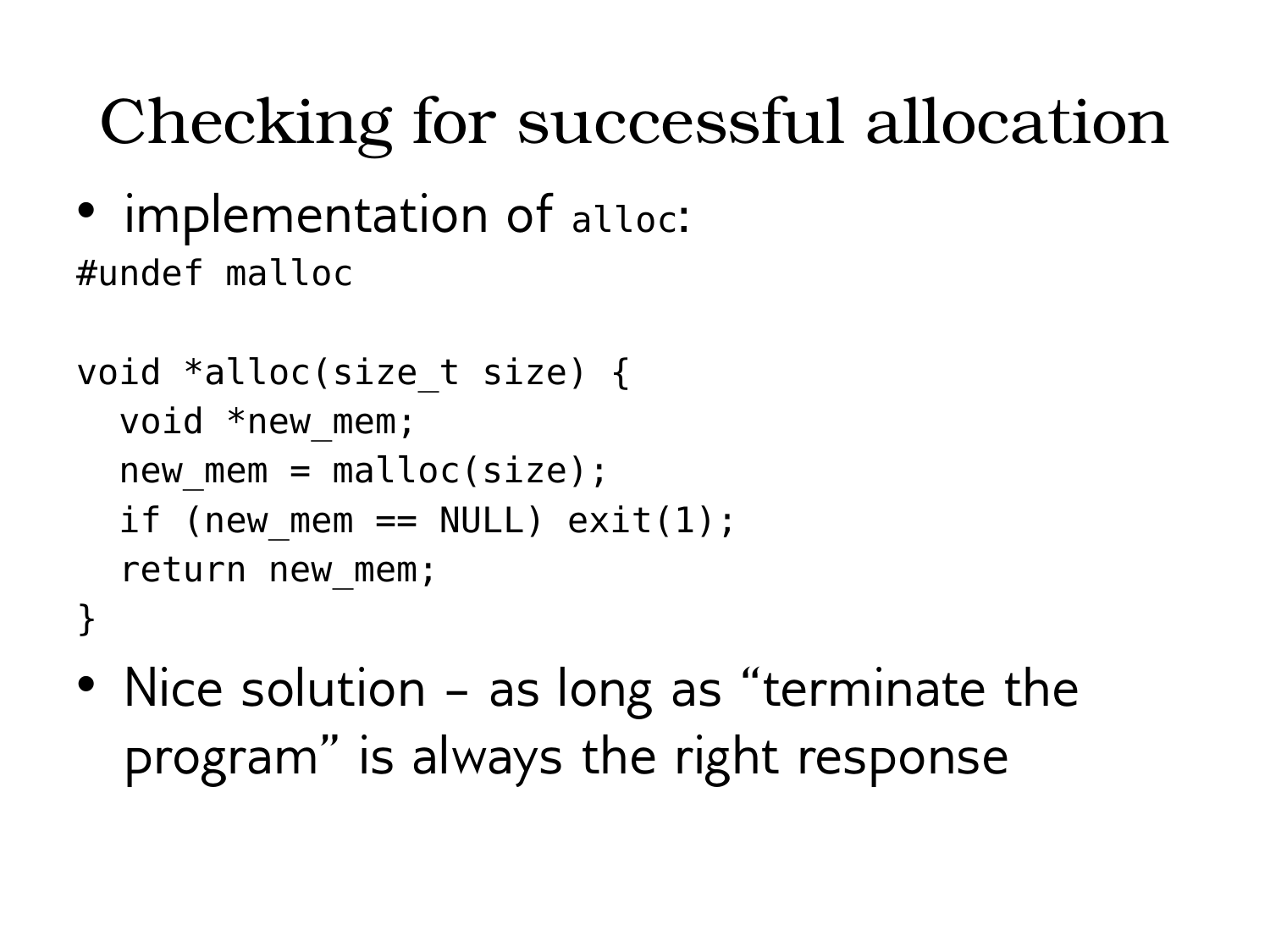

# Checking for successful allocation
implementation of alloc:
#undef malloc

void *alloc(size_t size) {
  void *new_mem;
  new_mem = malloc(size);
  if (new_mem == NULL) exit(1);
  return new_mem;
}
Nice solution – as long as “terminate the program” is always the right response